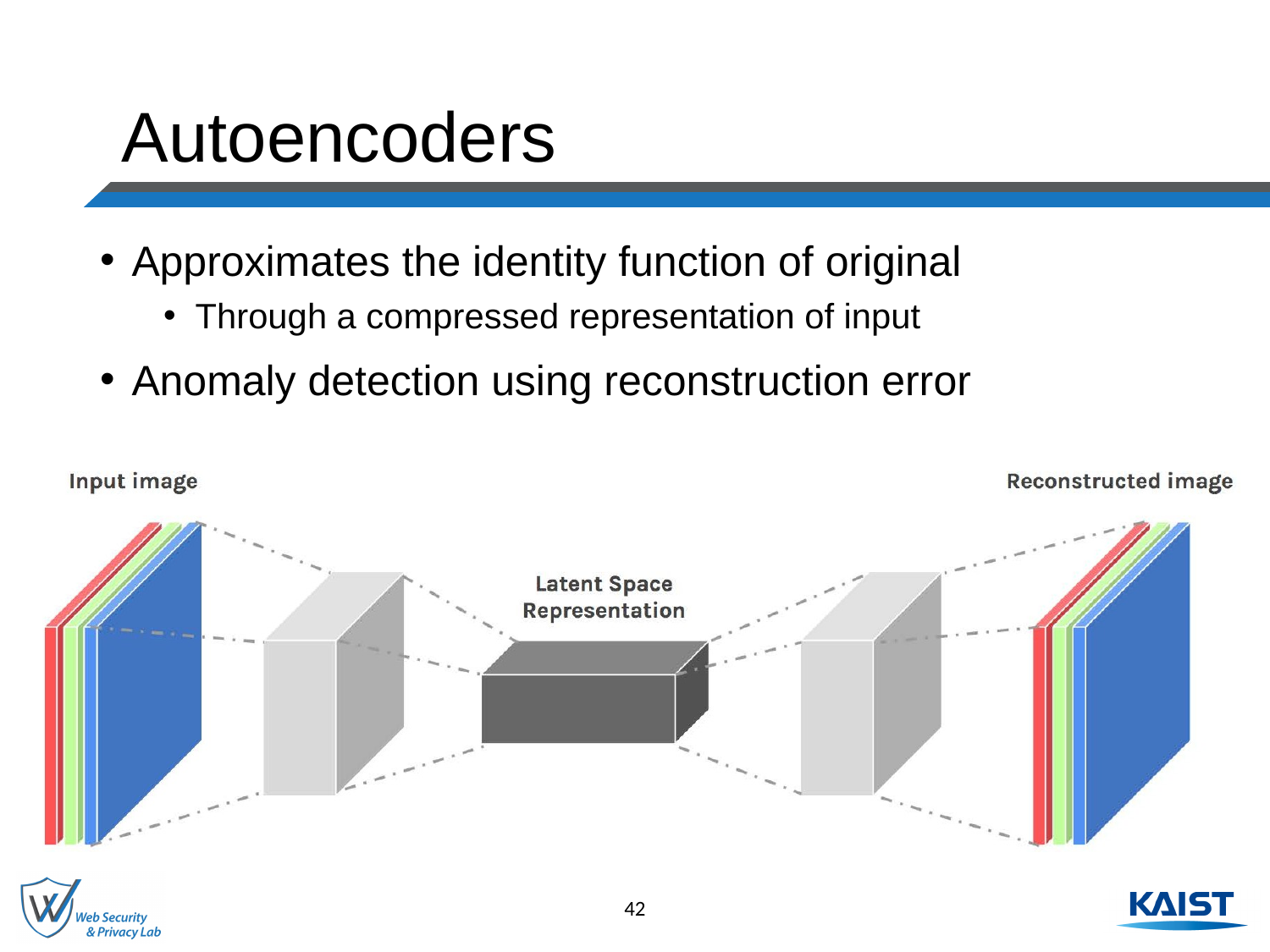

# Autoencoders
Approximates the identity function of original
Through a compressed representation of input
Anomaly detection using reconstruction error

42